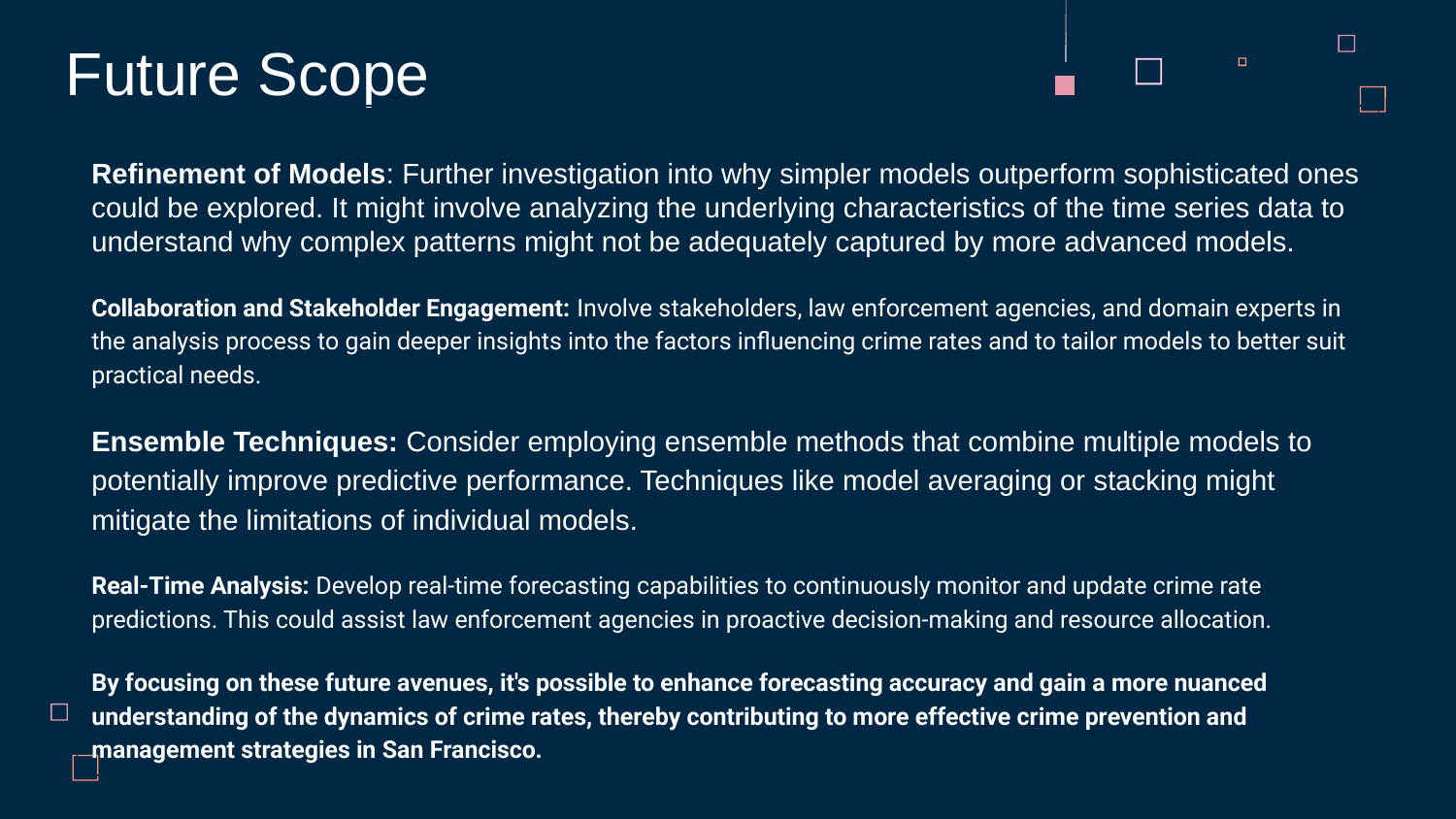

Future Scope

Refinement of Models: Further investigation into why simpler models outperform sophisticated ones could be explored. It might involve analyzing the underlying characteristics of the time series data to understand why complex patterns might not be adequately captured by more advanced models.
Collaboration and Stakeholder Engagement: Involve stakeholders, law enforcement agencies, and domain experts in the analysis process to gain deeper insights into the factors influencing crime rates and to tailor models to better suit practical needs.
Ensemble Techniques: Consider employing ensemble methods that combine multiple models to potentially improve predictive performance. Techniques like model averaging or stacking might mitigate the limitations of individual models.
Real-Time Analysis: Develop real-time forecasting capabilities to continuously monitor and update crime rate predictions. This could assist law enforcement agencies in proactive decision-making and resource allocation.
By focusing on these future avenues, it's possible to enhance forecasting accuracy and gain a more nuanced understanding of the dynamics of crime rates, thereby contributing to more effective crime prevention and management strategies in San Francisco.